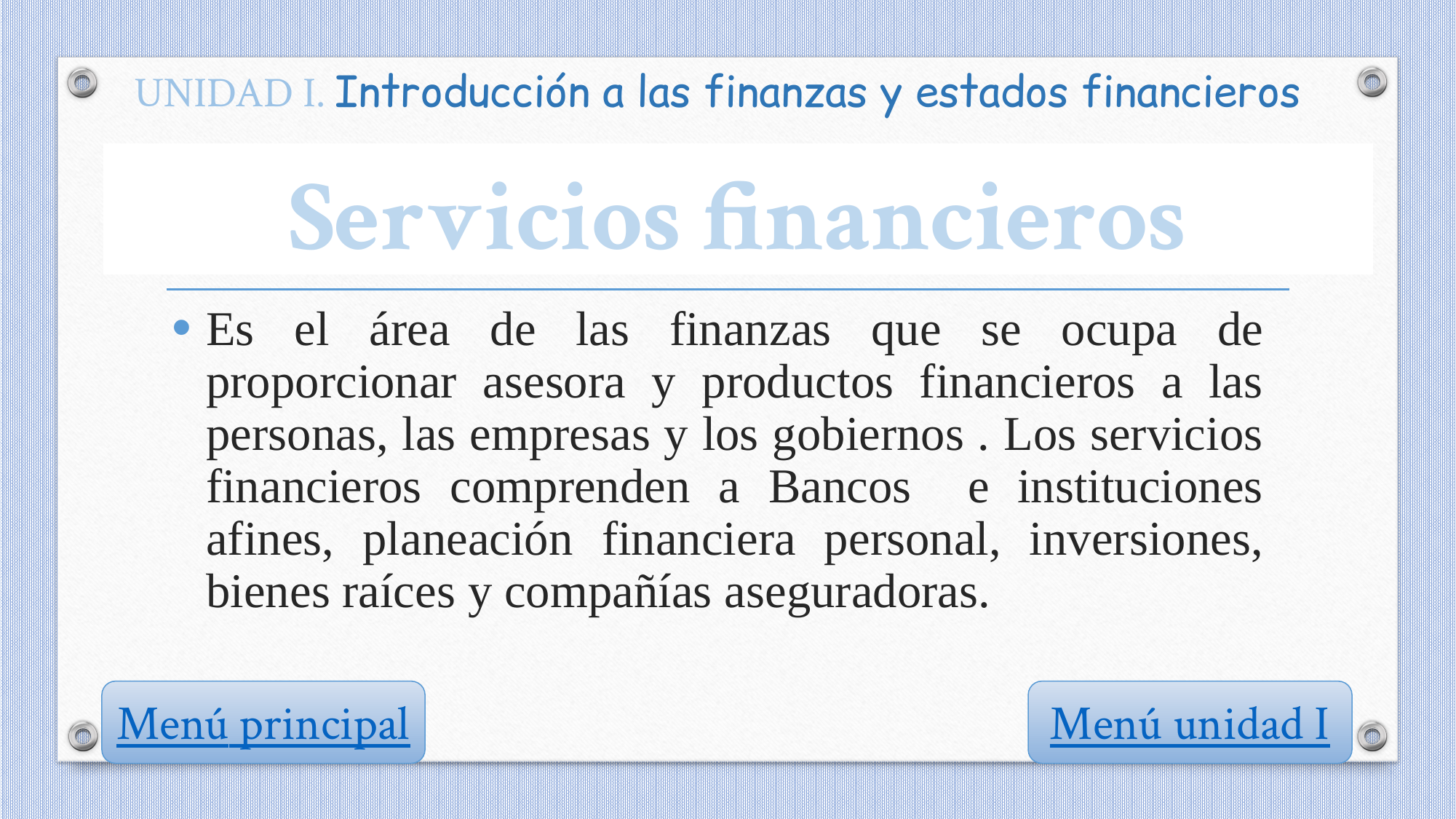

UNIDAD I. Introducción a las finanzas y estados financieros
Servicios financieros
Es el área de las finanzas que se ocupa de proporcionar asesora y productos financieros a las personas, las empresas y los gobiernos . Los servicios financieros comprenden a Bancos  e instituciones afines, planeación financiera personal, inversiones, bienes raíces y compañías aseguradoras.
Menú principal
Menú unidad I